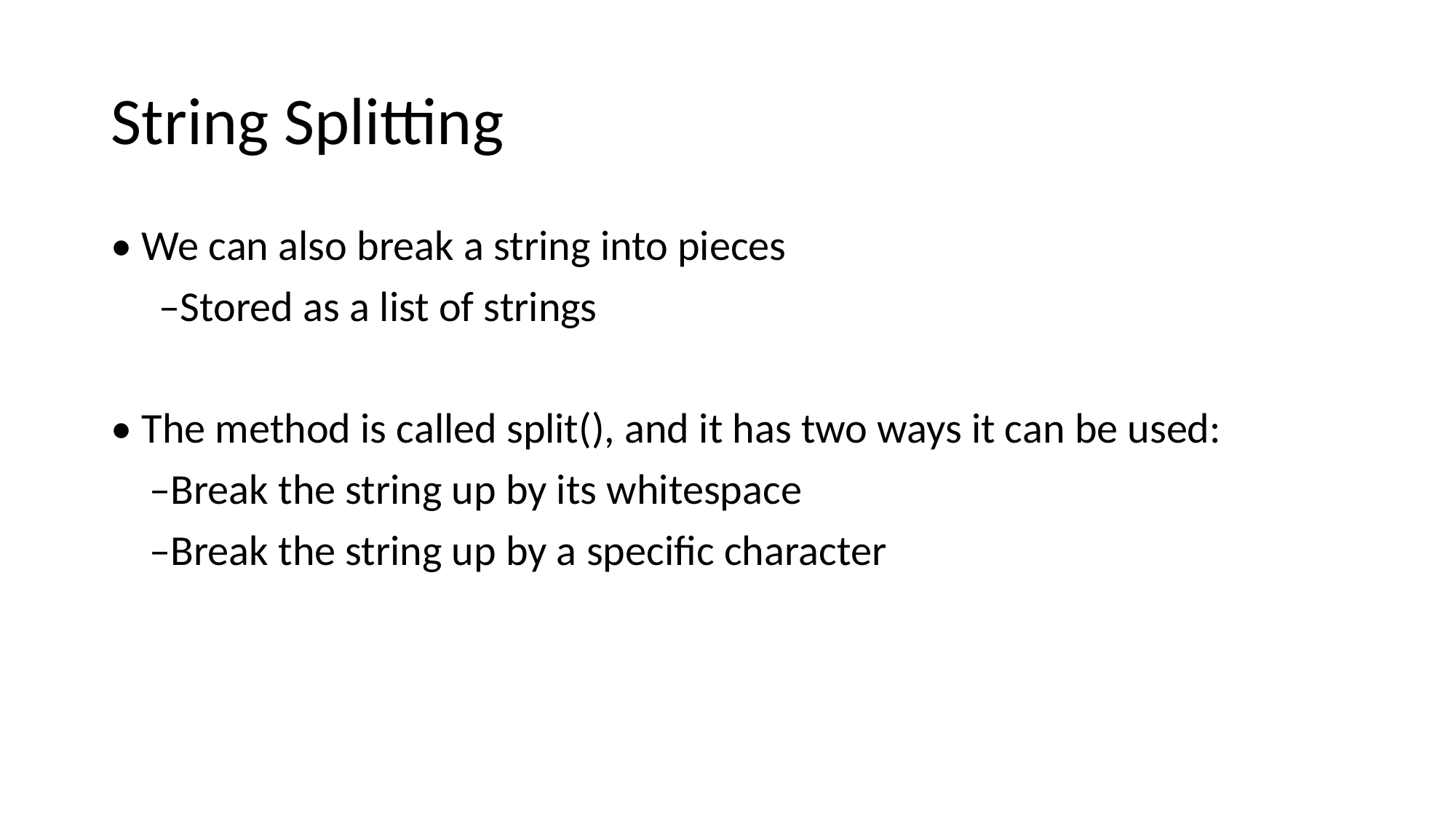

# String Splitting
• We can also break a string into pieces
     –Stored as a list of strings

• The method is called split(), and it has two ways it can be used:
    –Break the string up by its whitespace
    –Break the string up by a specific character